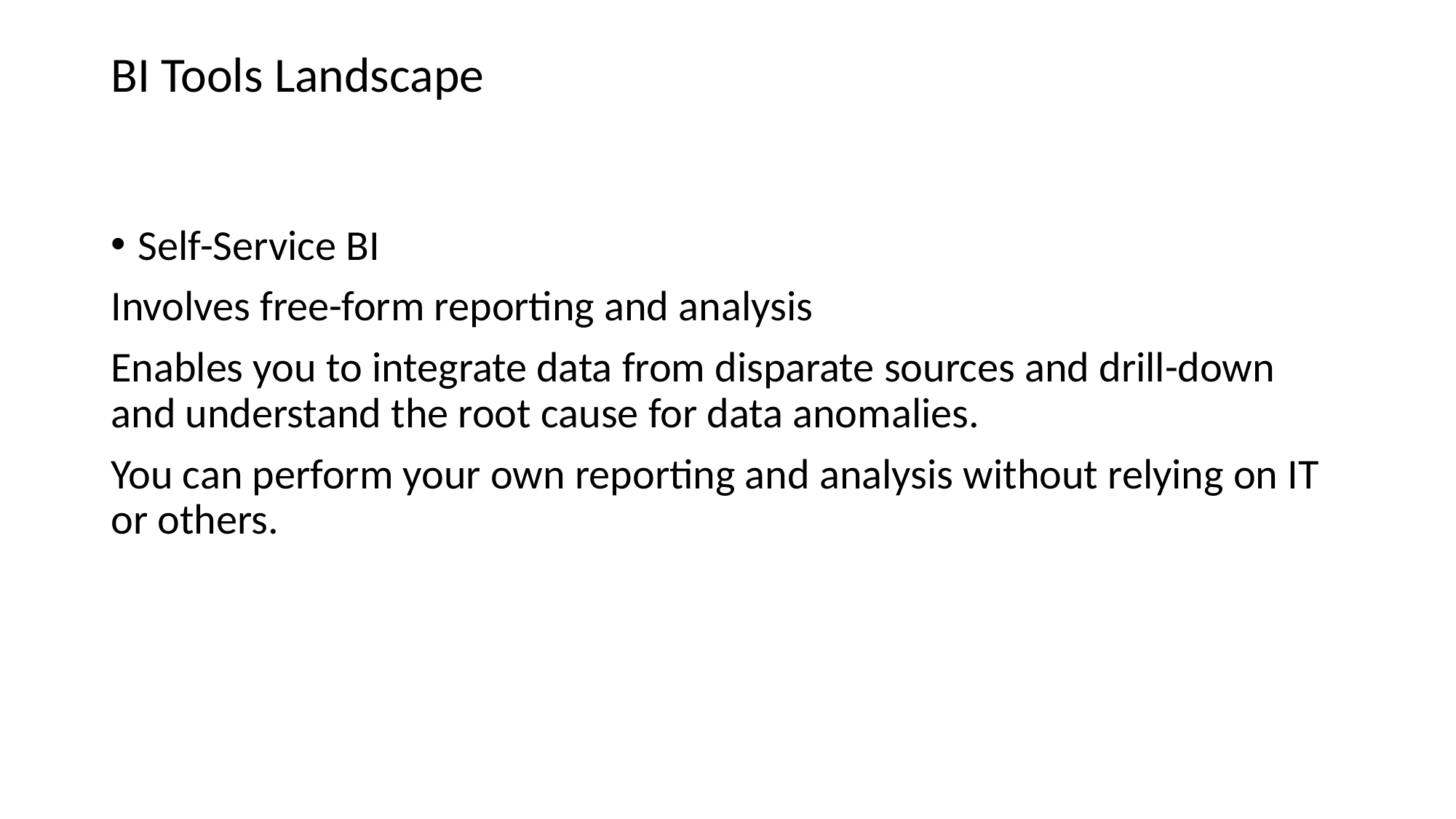

# BI Tools Landscape
Self-Service BI
Involves free-form reporting and analysis
Enables you to integrate data from disparate sources and drill-down and understand the root cause for data anomalies.
You can perform your own reporting and analysis without relying on IT or others.